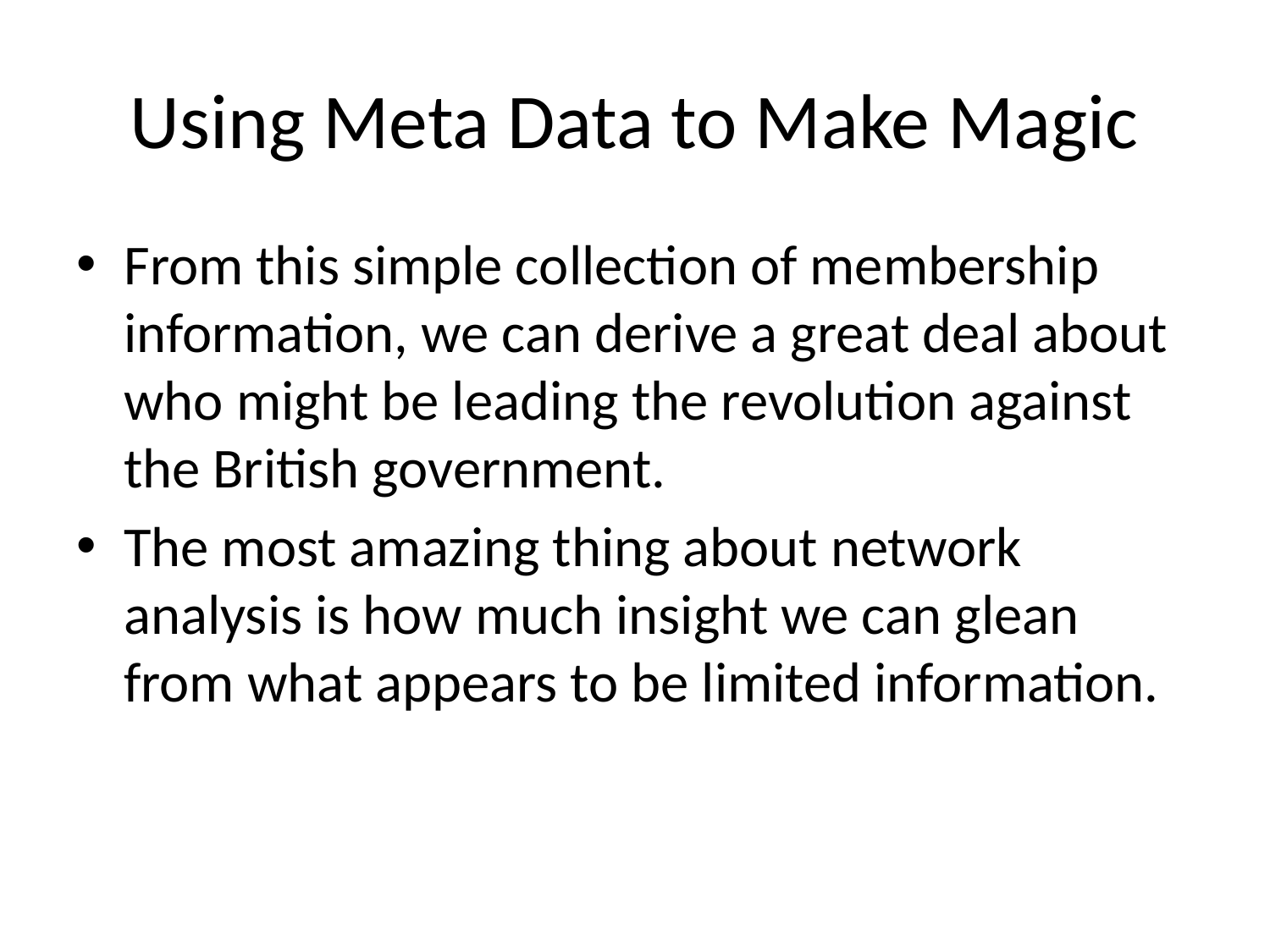

# Using Meta Data to Make Magic
From this simple collection of membership information, we can derive a great deal about who might be leading the revolution against the British government.
The most amazing thing about network analysis is how much insight we can glean from what appears to be limited information.